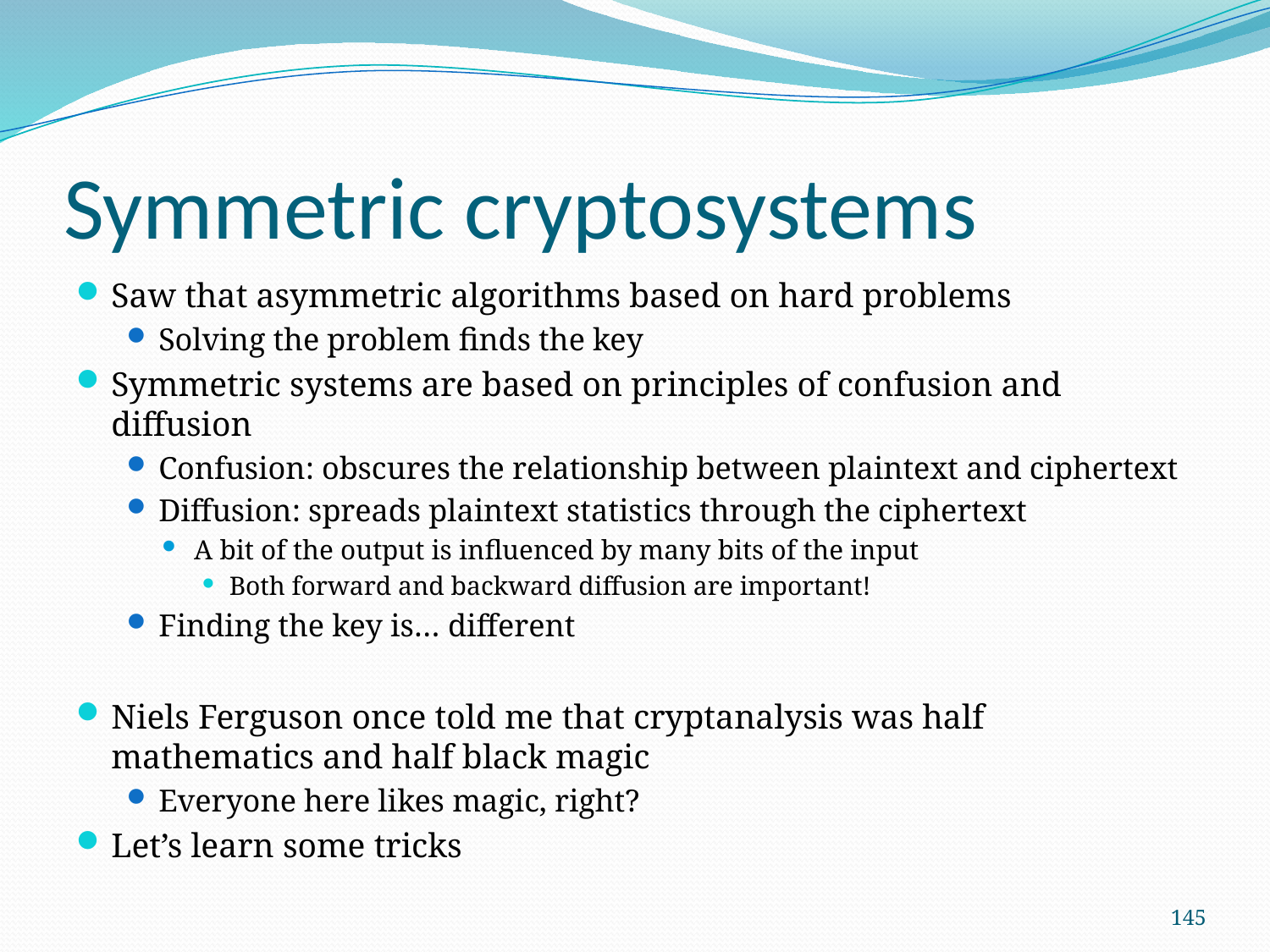

# Symmetric cryptosystems
Saw that asymmetric algorithms based on hard problems
Solving the problem finds the key
Symmetric systems are based on principles of confusion and diffusion
Confusion: obscures the relationship between plaintext and ciphertext
Diffusion: spreads plaintext statistics through the ciphertext
A bit of the output is influenced by many bits of the input
Both forward and backward diffusion are important!
Finding the key is… different

Niels Ferguson once told me that cryptanalysis was half mathematics and half black magic
Everyone here likes magic, right?
Let’s learn some tricks
145